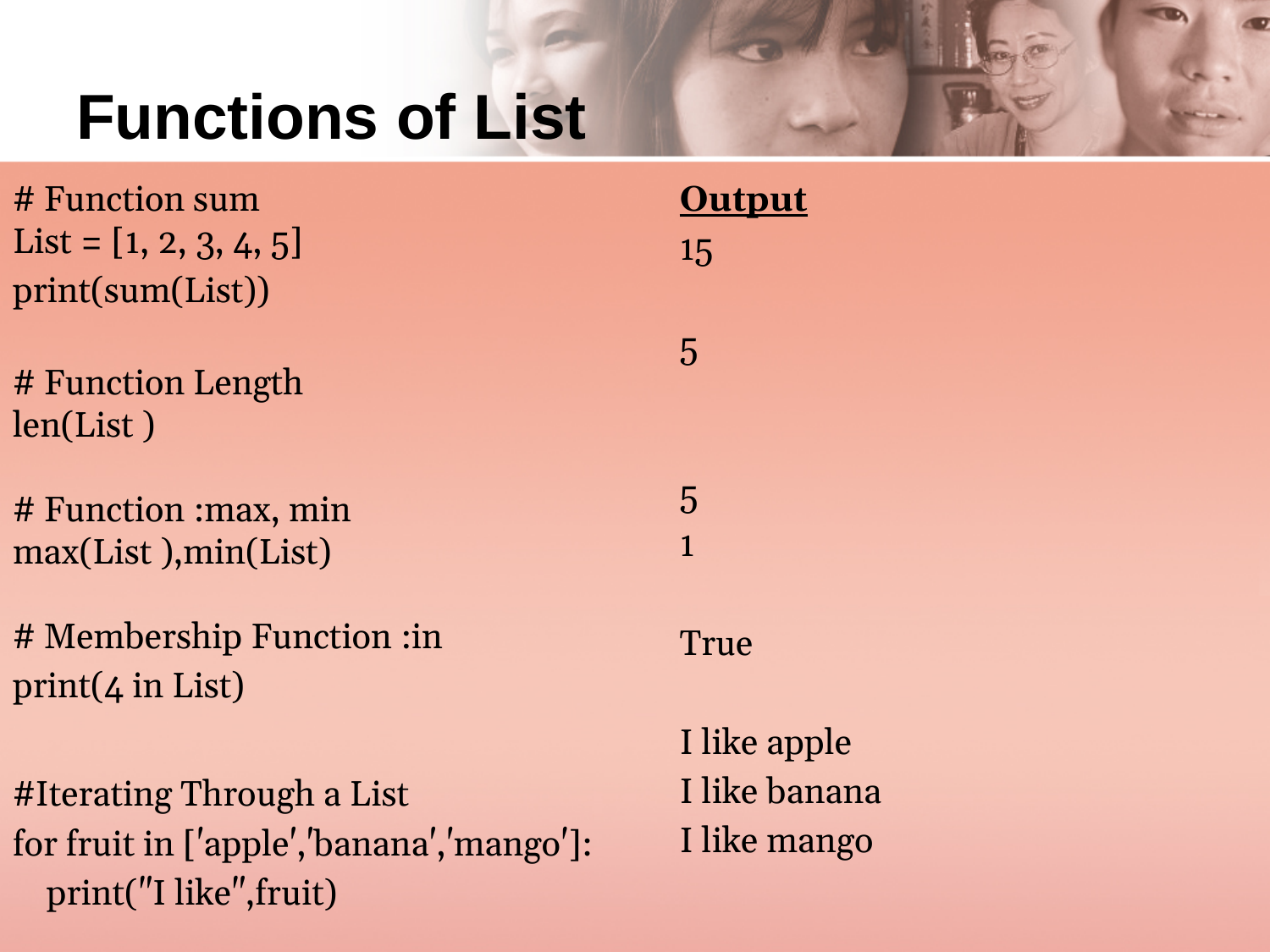

# Functions of List
# Function sum List = [1, 2, 3, 4, 5]
print(sum(List))
# Function Length
len(List )
# Function :max, min
max(List ),min(List)
# Membership Function :in
print(4 in List)

#Iterating Through a List
for fruit in ['apple','banana','mango']:
    print("I like",fruit)
Output
15

5

5
1

True

I like apple
I like banana
I like mango